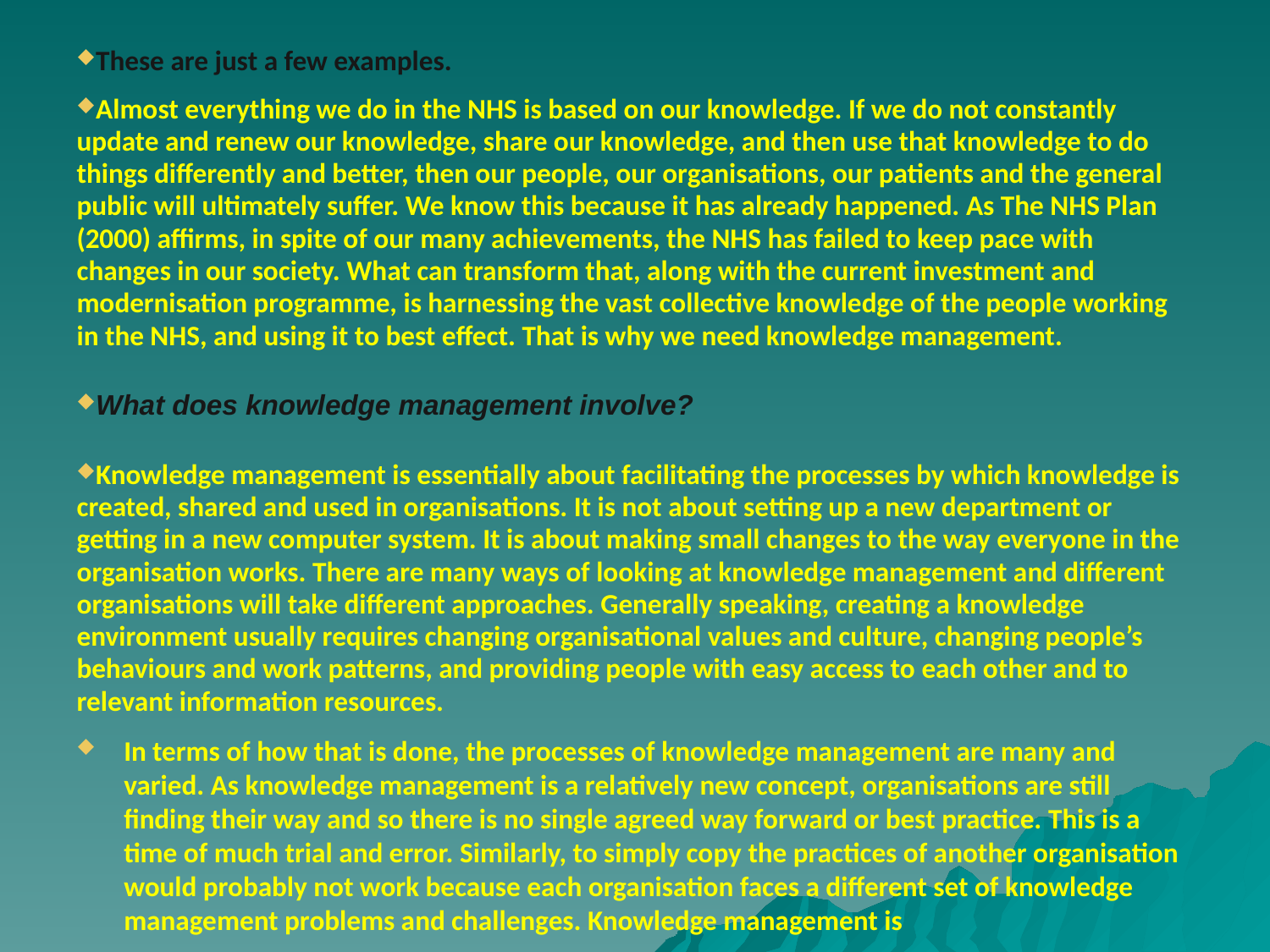

# These are just a few examples.
Almost everything we do in the NHS is based on our knowledge. If we do not constantly update and renew our knowledge, share our knowledge, and then use that knowledge to do things differently and better, then our people, our organisations, our patients and the general public will ultimately suffer. We know this because it has already happened. As The NHS Plan (2000) affirms, in spite of our many achievements, the NHS has failed to keep pace with changes in our society. What can transform that, along with the current investment and modernisation programme, is harnessing the vast collective knowledge of the people working in the NHS, and using it to best effect. That is why we need knowledge management.
What does knowledge management involve?
Knowledge management is essentially about facilitating the processes by which knowledge is created, shared and used in organisations. It is not about setting up a new department or getting in a new computer system. It is about making small changes to the way everyone in the organisation works. There are many ways of looking at knowledge management and different organisations will take different approaches. Generally speaking, creating a knowledge environment usually requires changing organisational values and culture, changing people’s behaviours and work patterns, and providing people with easy access to each other and to relevant information resources.
In terms of how that is done, the processes of knowledge management are many and varied. As knowledge management is a relatively new concept, organisations are still finding their way and so there is no single agreed way forward or best practice. This is a time of much trial and error. Similarly, to simply copy the practices of another organisation would probably not work because each organisation faces a different set of knowledge management problems and challenges. Knowledge management is